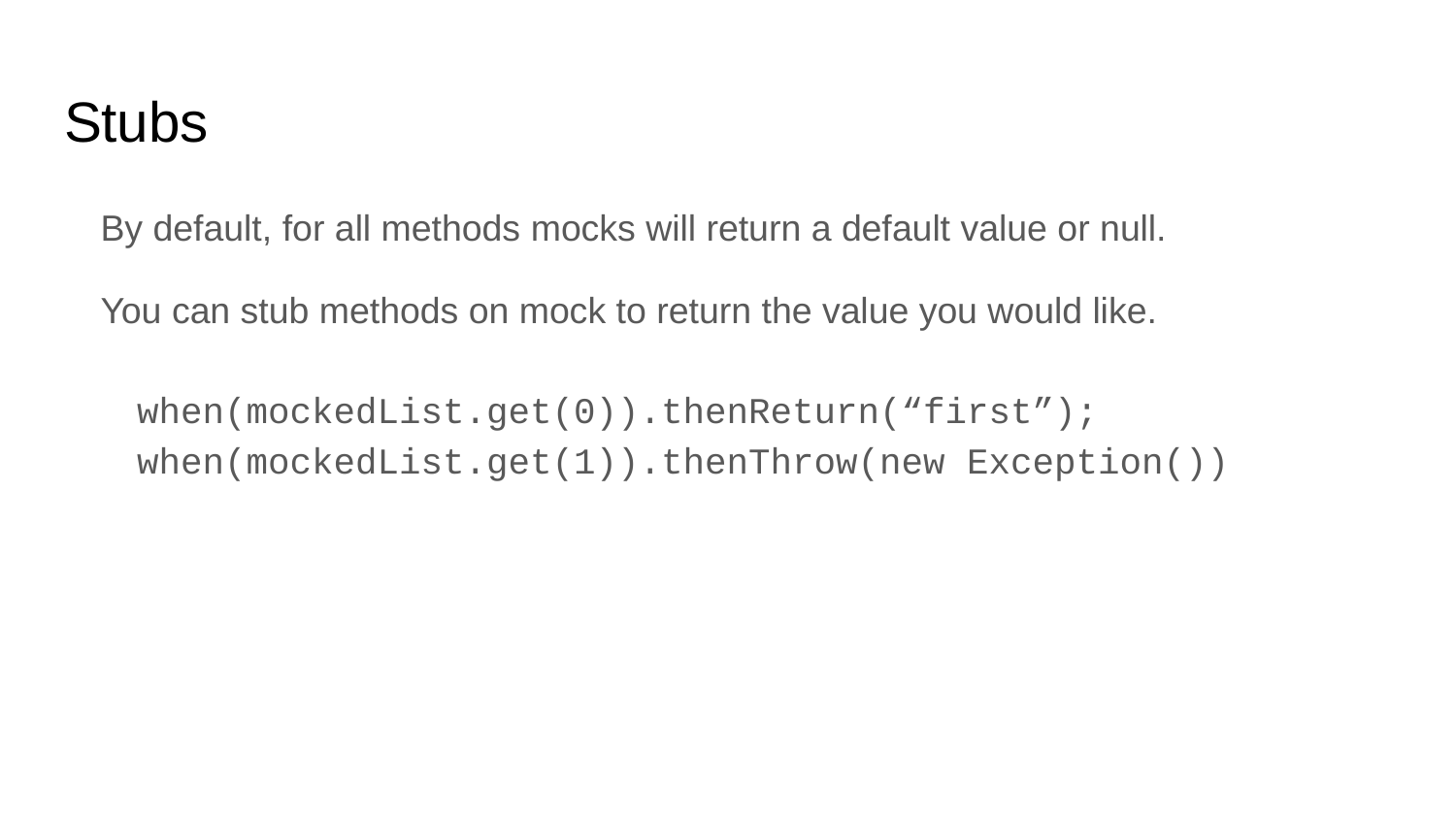

# Stubs
By default, for all methods mocks will return a default value or null.
You can stub methods on mock to return the value you would like.
when(mockedList.get(0)).thenReturn(“first”);
when(mockedList.get(1)).thenThrow(new Exception())